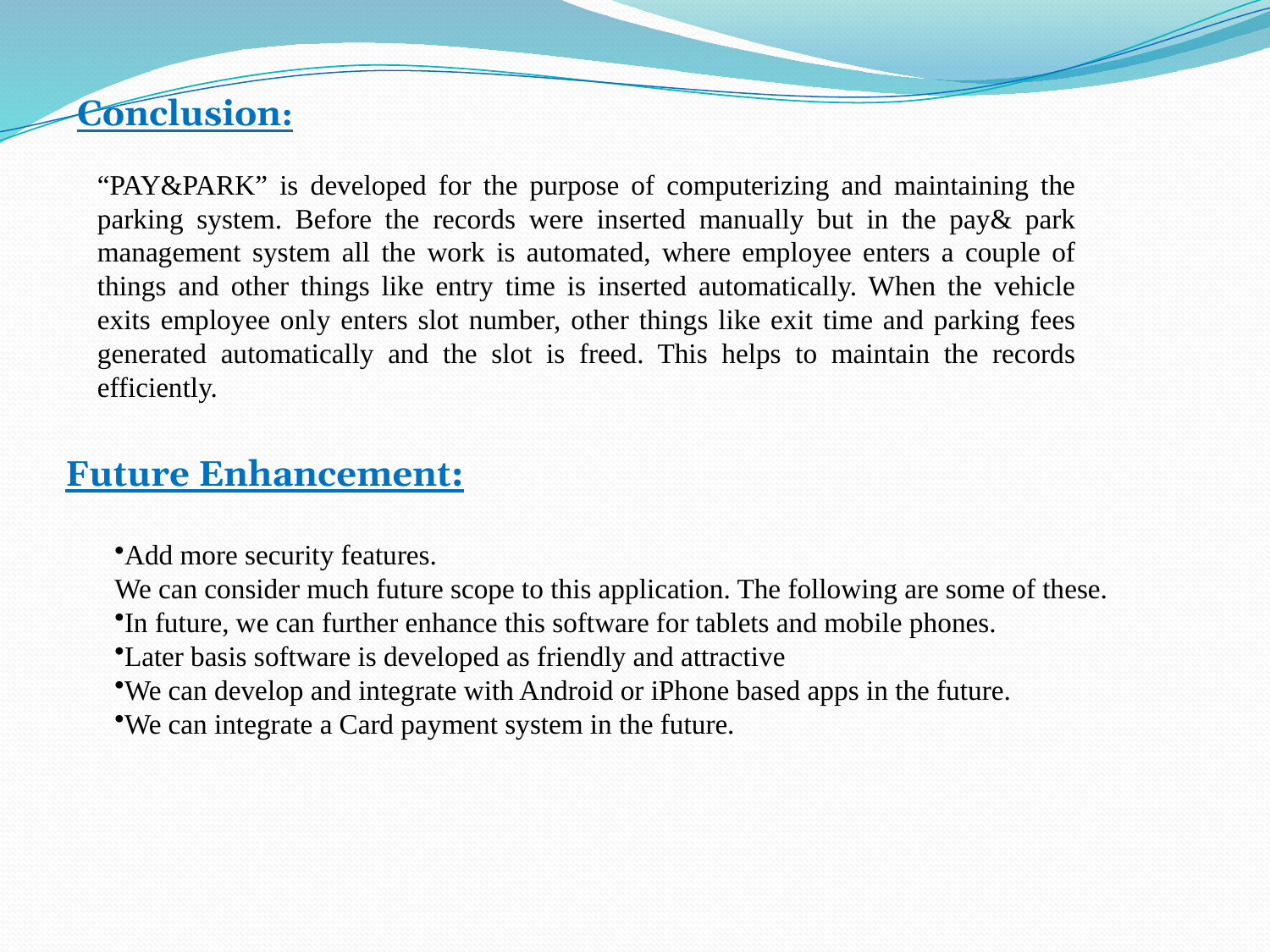

Conclusion:

“PAY&PARK” is developed for the purpose of computerizing and maintaining the parking system. Before the records were inserted manually but in the pay& park management system all the work is automated, where employee enters a couple of things and other things like entry time is inserted automatically. When the vehicle exits employee only enters slot number, other things like exit time and parking fees generated automatically and the slot is freed. This helps to maintain the records efficiently.
Future Enhancement:
Add more security features.
We can consider much future scope to this application. The following are some of these.
In future, we can further enhance this software for tablets and mobile phones.
Later basis software is developed as friendly and attractive
We can develop and integrate with Android or iPhone based apps in the future.
We can integrate a Card payment system in the future.